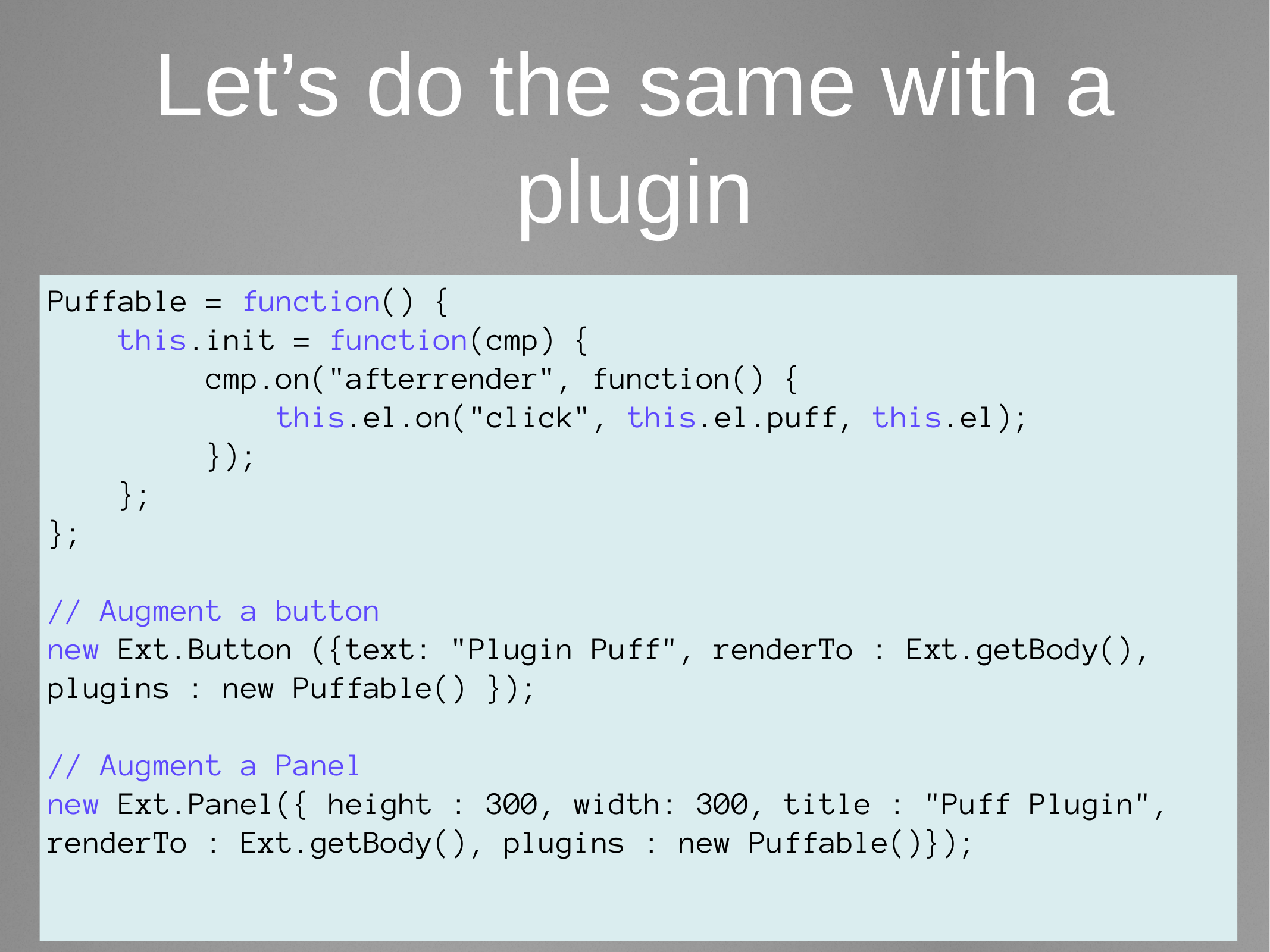

Let’s do the same with a plugin

Puffable = function() {
    this.init = function(cmp) {
         cmp.on("afterrender", function() {
             this.el.on("click", this.el.puff, this.el);
         });
    };
};

// Augment a button
new Ext.Button ({text: "Plugin Puff", renderTo : Ext.getBody(), plugins : new Puffable() });

// Augment a Panel
new Ext.Panel({ height : 300, width: 300, title : "Puff Plugin", renderTo : Ext.getBody(), plugins : new Puffable()});